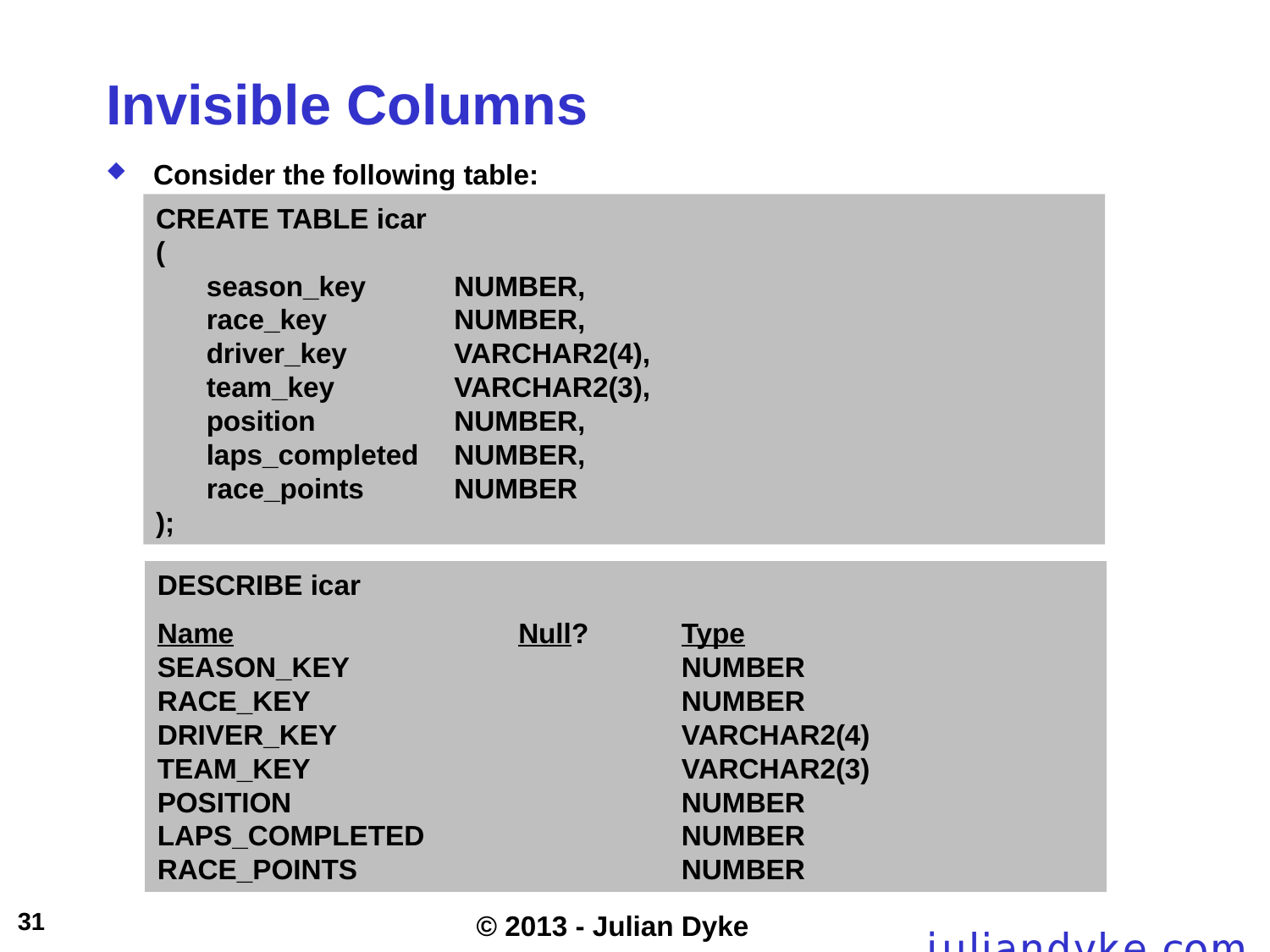

# Invisible Columns
Consider the following table:
CREATE TABLE icar
(
	season_key	NUMBER,
	race_key	NUMBER,
	driver_key	VARCHAR2(4),
	team_key	VARCHAR2(3),
	position	NUMBER,
	laps_completed	NUMBER,
	race_points	NUMBER
);
DESCRIBE icar
Name	Null?	Type
SEASON_KEY		NUMBER
RACE_KEY		NUMBER
DRIVER_KEY		VARCHAR2(4)
TEAM_KEY		VARCHAR2(3)
POSITION		NUMBER
LAPS_COMPLETED		NUMBER
RACE_POINTS		NUMBER